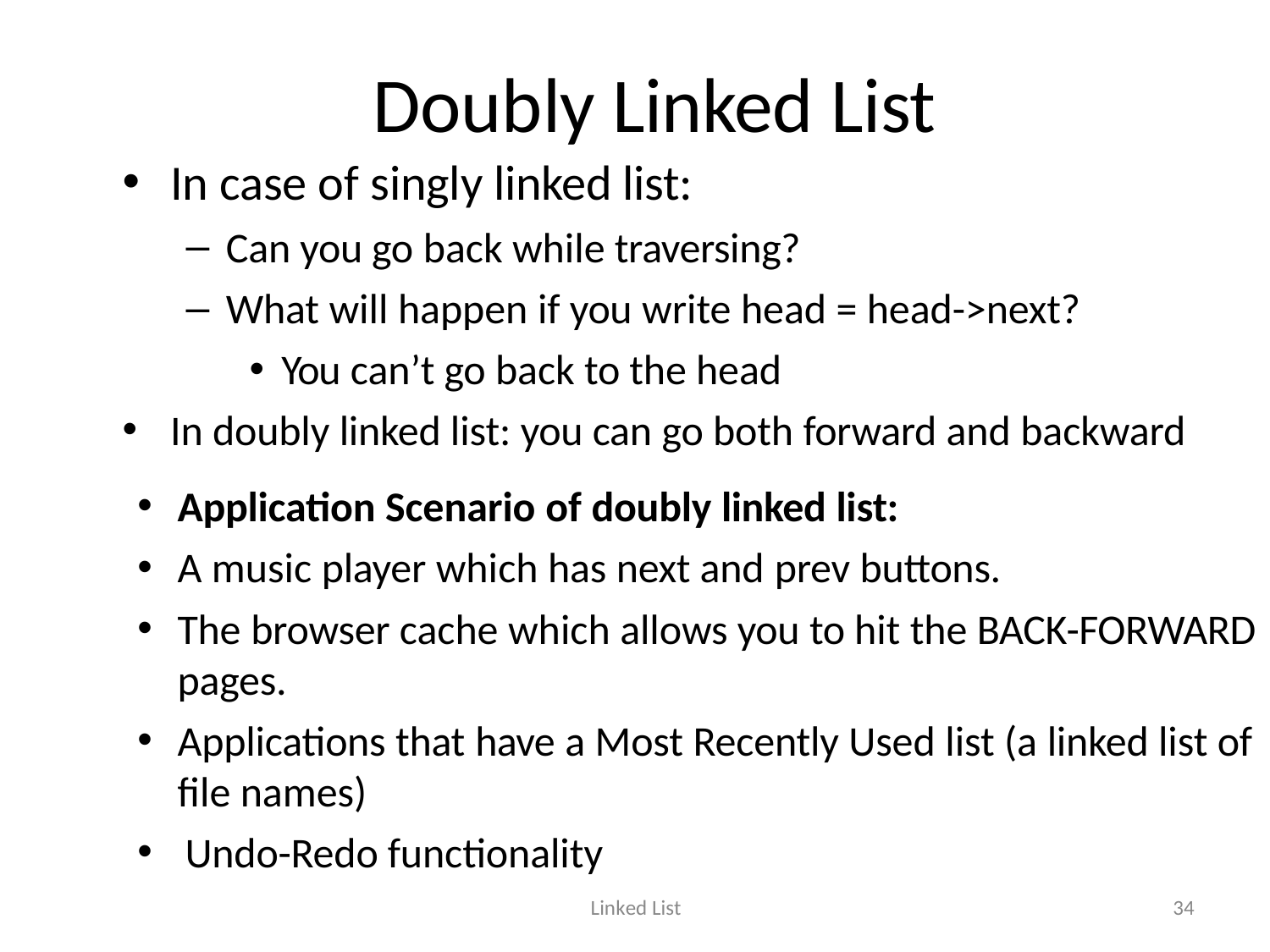

# Doubly Linked List
In case of singly linked list:
Can you go back while traversing?
What will happen if you write head = head->next?
You can’t go back to the head
In doubly linked list: you can go both forward and backward
Application Scenario of doubly linked list:
A music player which has next and prev buttons.
The browser cache which allows you to hit the BACK-FORWARD
pages.
Applications that have a Most Recently Used list (a linked list of
file names)
Undo-Redo functionality
Linked List
34